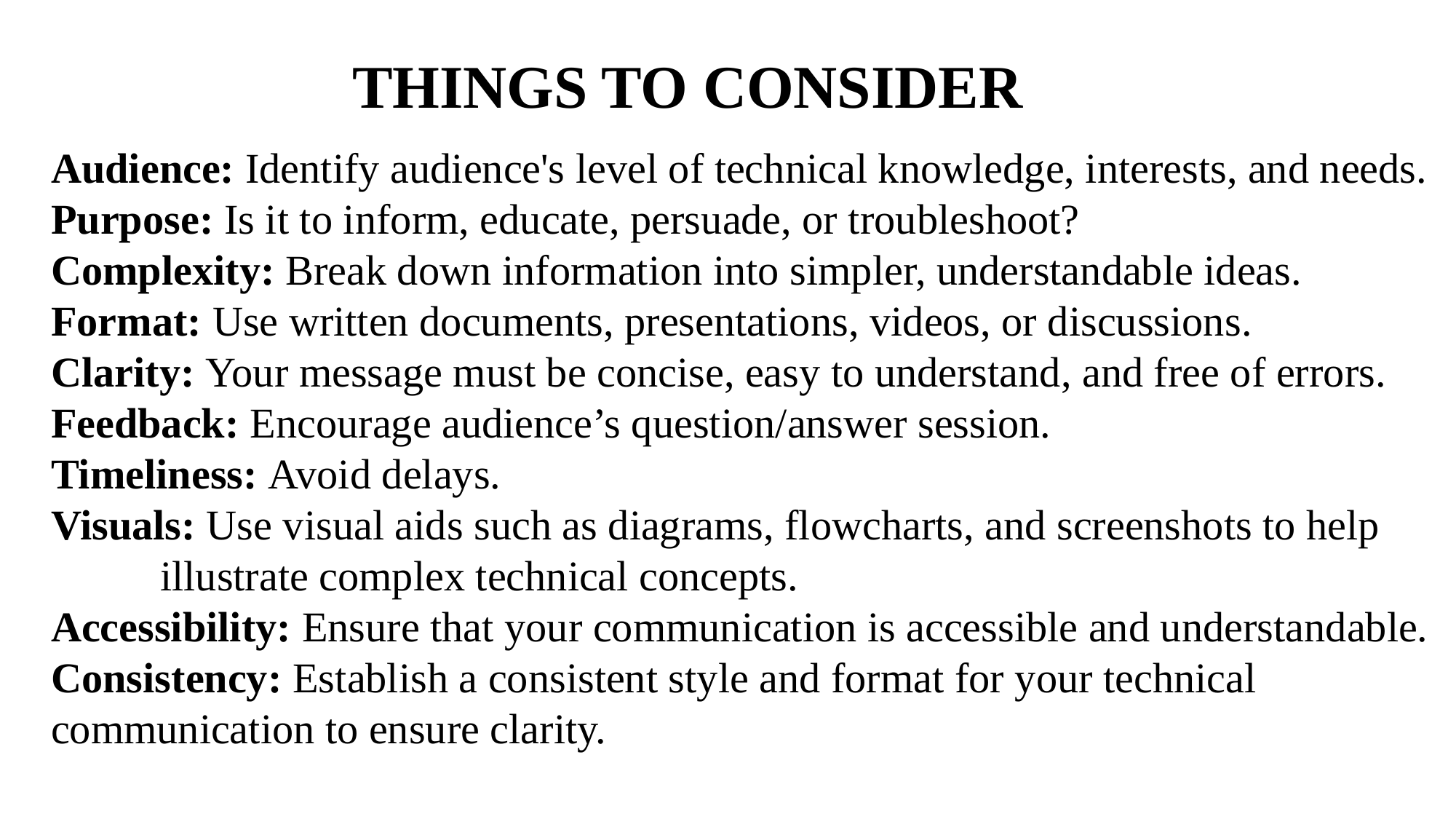

THINGS TO CONSIDER

Audience: Identify audience's level of technical knowledge, interests, and needs.
Purpose: Is it to inform, educate, persuade, or troubleshoot?
Complexity: Break down information into simpler, understandable ideas.
Format: Use written documents, presentations, videos, or discussions.
Clarity: Your message must be concise, easy to understand, and free of errors.
Feedback: Encourage audience’s question/answer session.
Timeliness: Avoid delays.
Visuals: Use visual aids such as diagrams, flowcharts, and screenshots to help 		illustrate complex technical concepts.
Accessibility: Ensure that your communication is accessible and understandable.
Consistency: Establish a consistent style and format for your technical communication to ensure clarity.